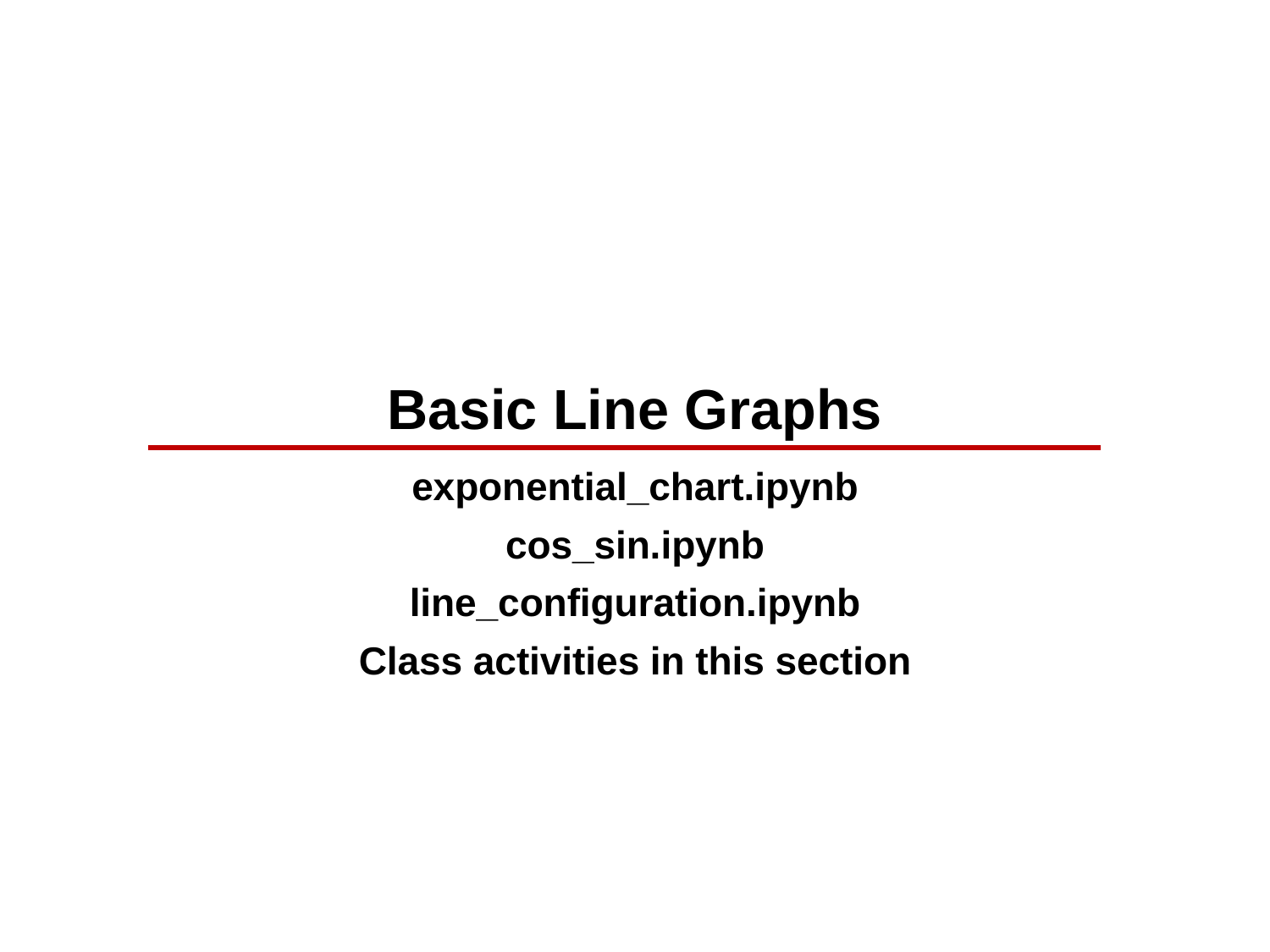

# Basic Line Graphs
exponential_chart.ipynb
cos_sin.ipynb
line_configuration.ipynb
Class activities in this section